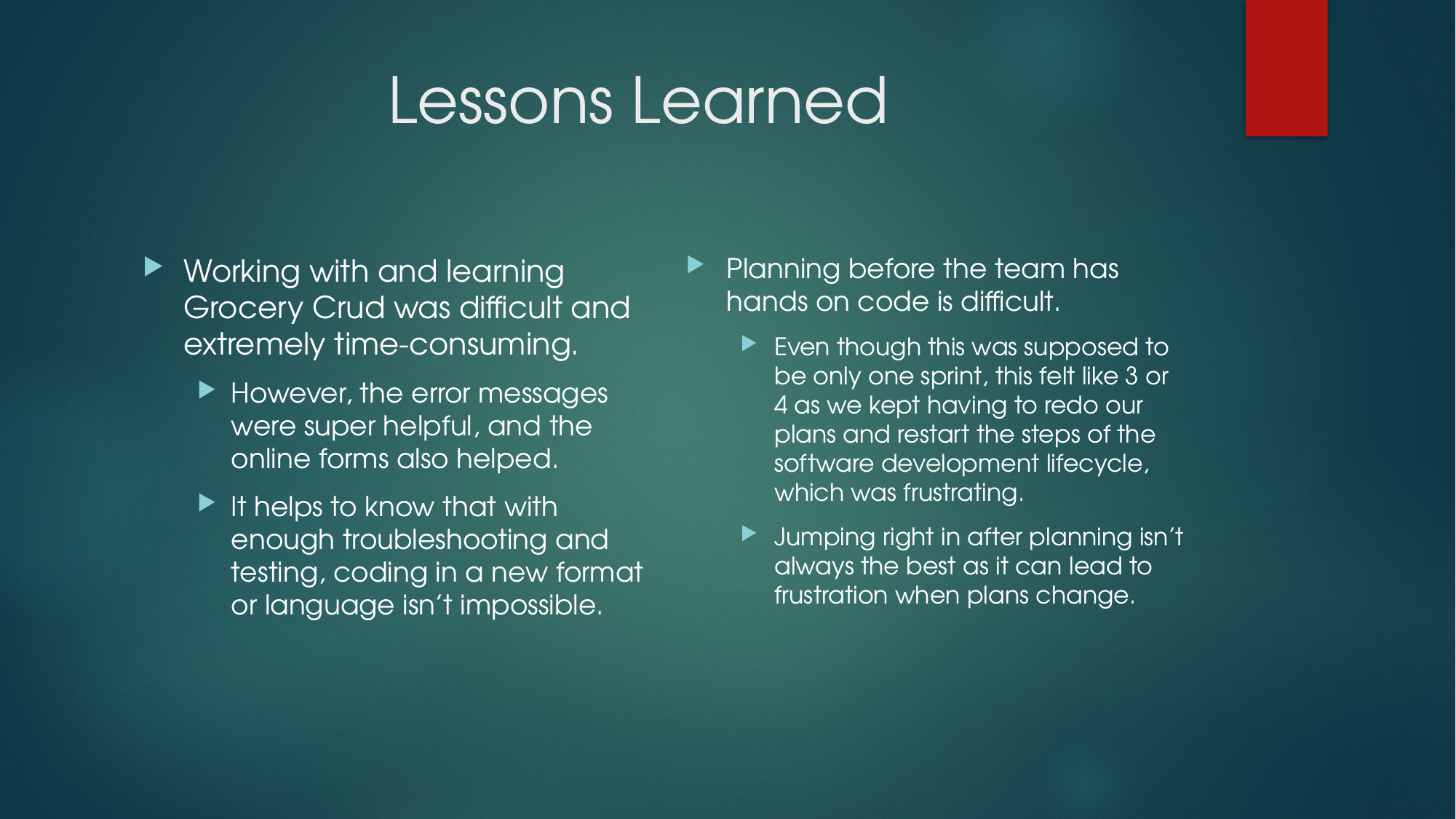

# Lessons Learned
Planning before the team has hands on code is difficult.
Even though this was supposed to be only one sprint, this felt like 3 or 4 as we kept having to redo our plans and restart the steps of the software development lifecycle, which was frustrating.
Jumping right in after planning isn’t always the best as it can lead to frustration when plans change.
Working with and learning Grocery Crud was difficult and extremely time-consuming.
However, the error messages were super helpful, and the online forms also helped.
It helps to know that with enough troubleshooting and testing, coding in a new format or language isn’t impossible.